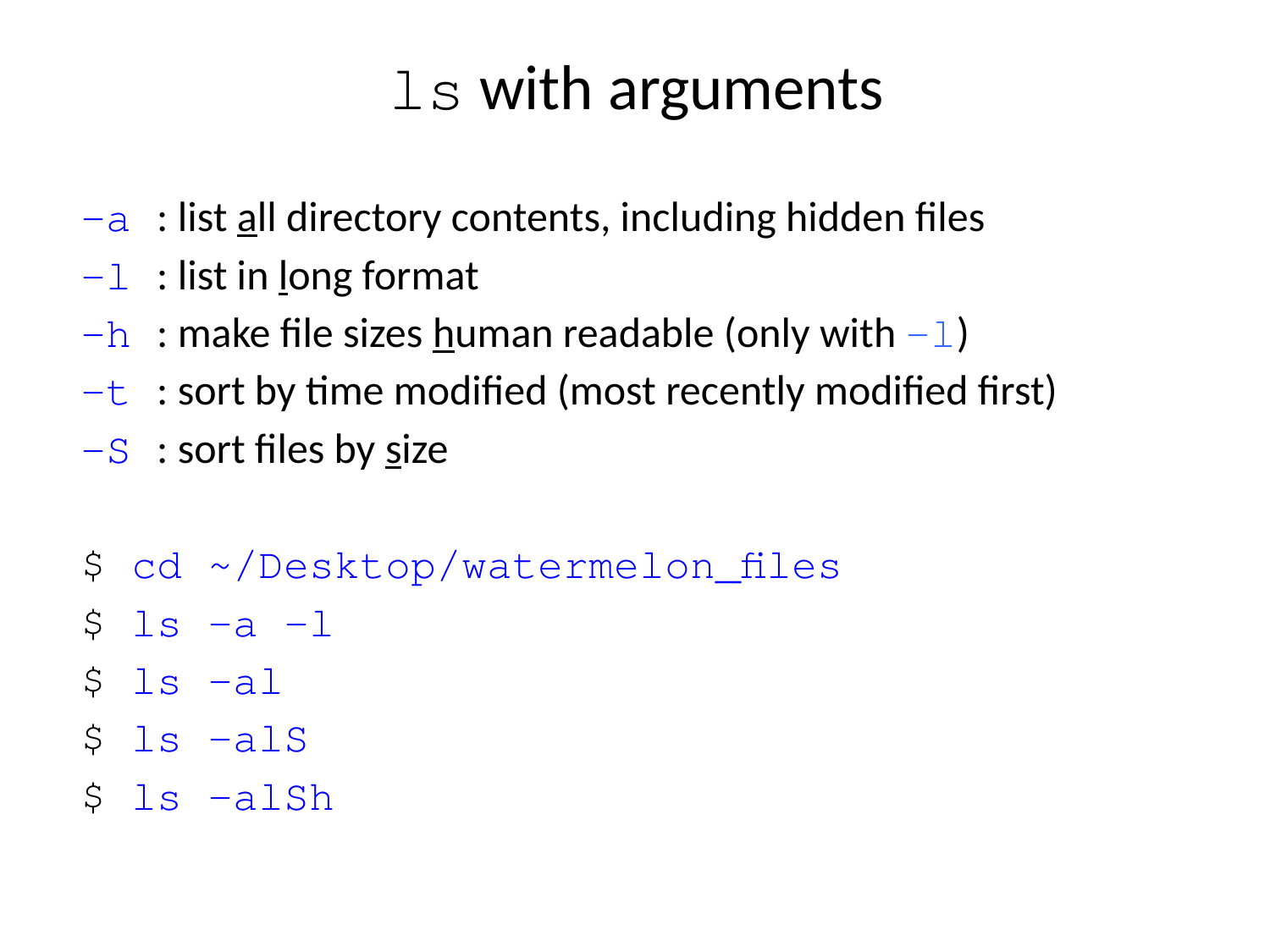

# ls with arguments
-a : list all directory contents, including hidden files
-l : list in long format
-h : make file sizes human readable (only with -l)
-t : sort by time modified (most recently modified first)
-S : sort files by size

$ cd ~/Desktop/watermelon_files
$ ls -a -l
$ ls -al
$ ls -alS
$ ls -alSh